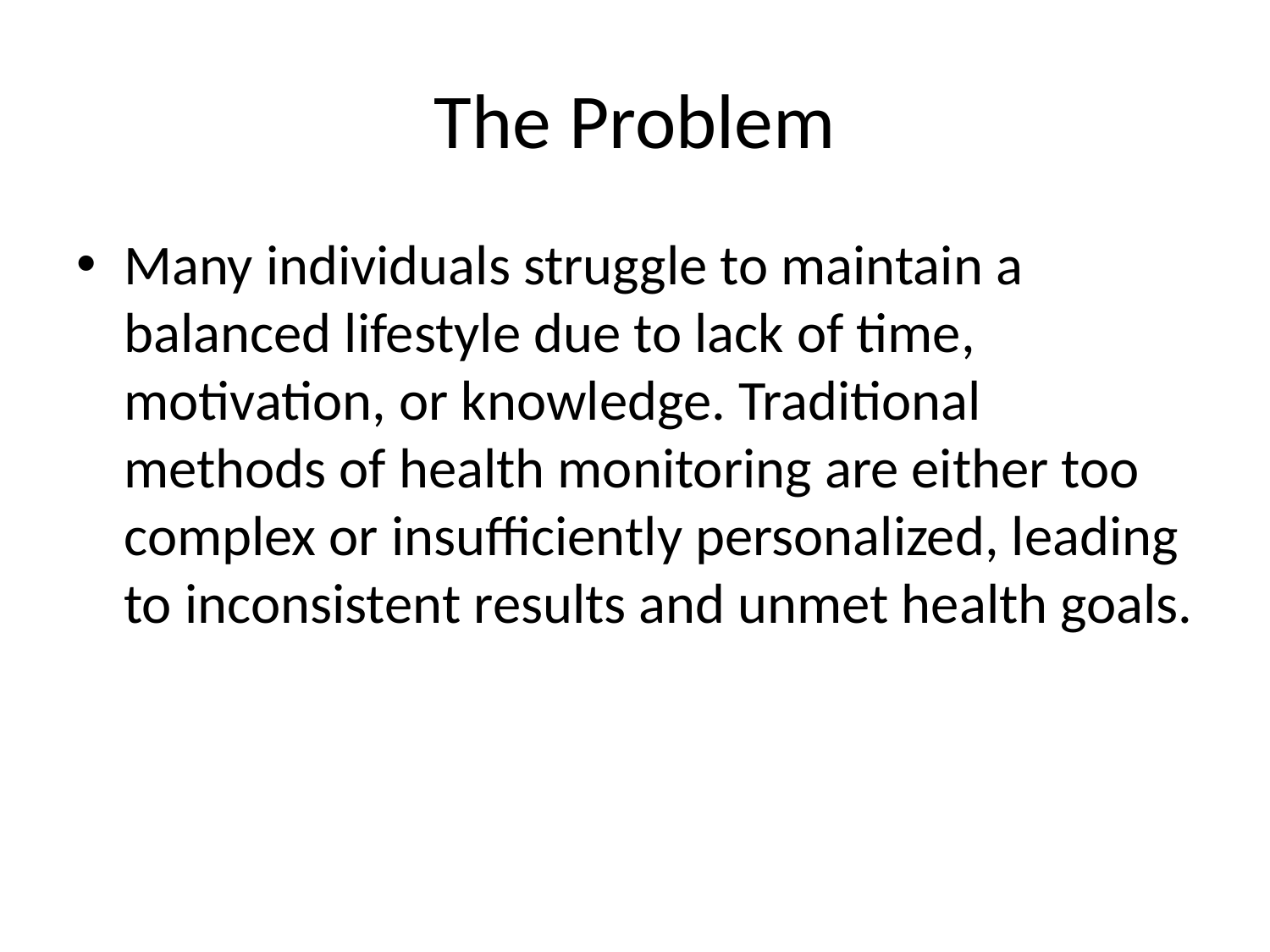

# The Problem
Many individuals struggle to maintain a balanced lifestyle due to lack of time, motivation, or knowledge. Traditional methods of health monitoring are either too complex or insufficiently personalized, leading to inconsistent results and unmet health goals.